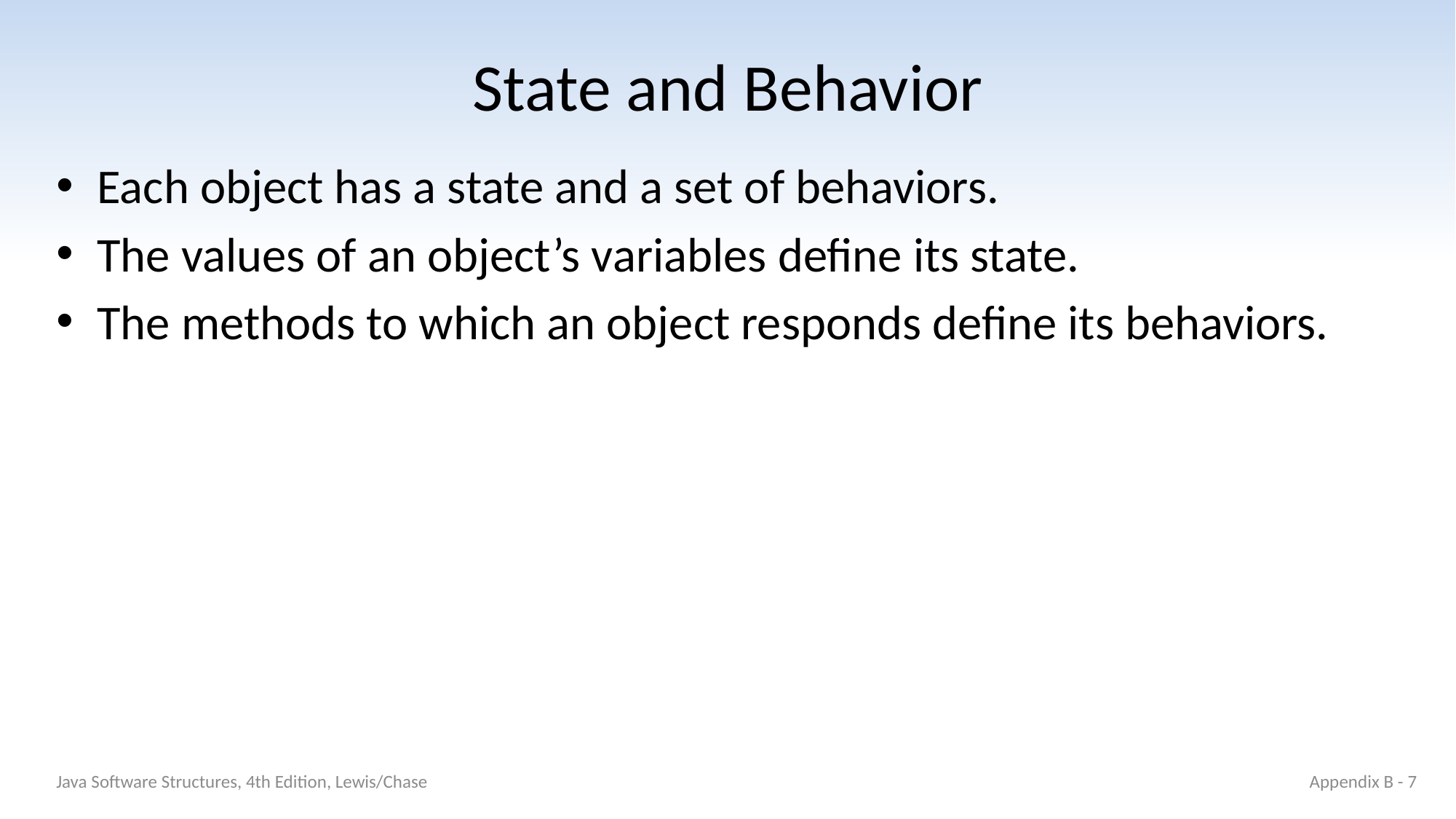

# State and Behavior
Each object has a state and a set of behaviors.
The values of an object’s variables define its state.
The methods to which an object responds define its behaviors.
Java Software Structures, 4th Edition, Lewis/Chase
Appendix B - 7